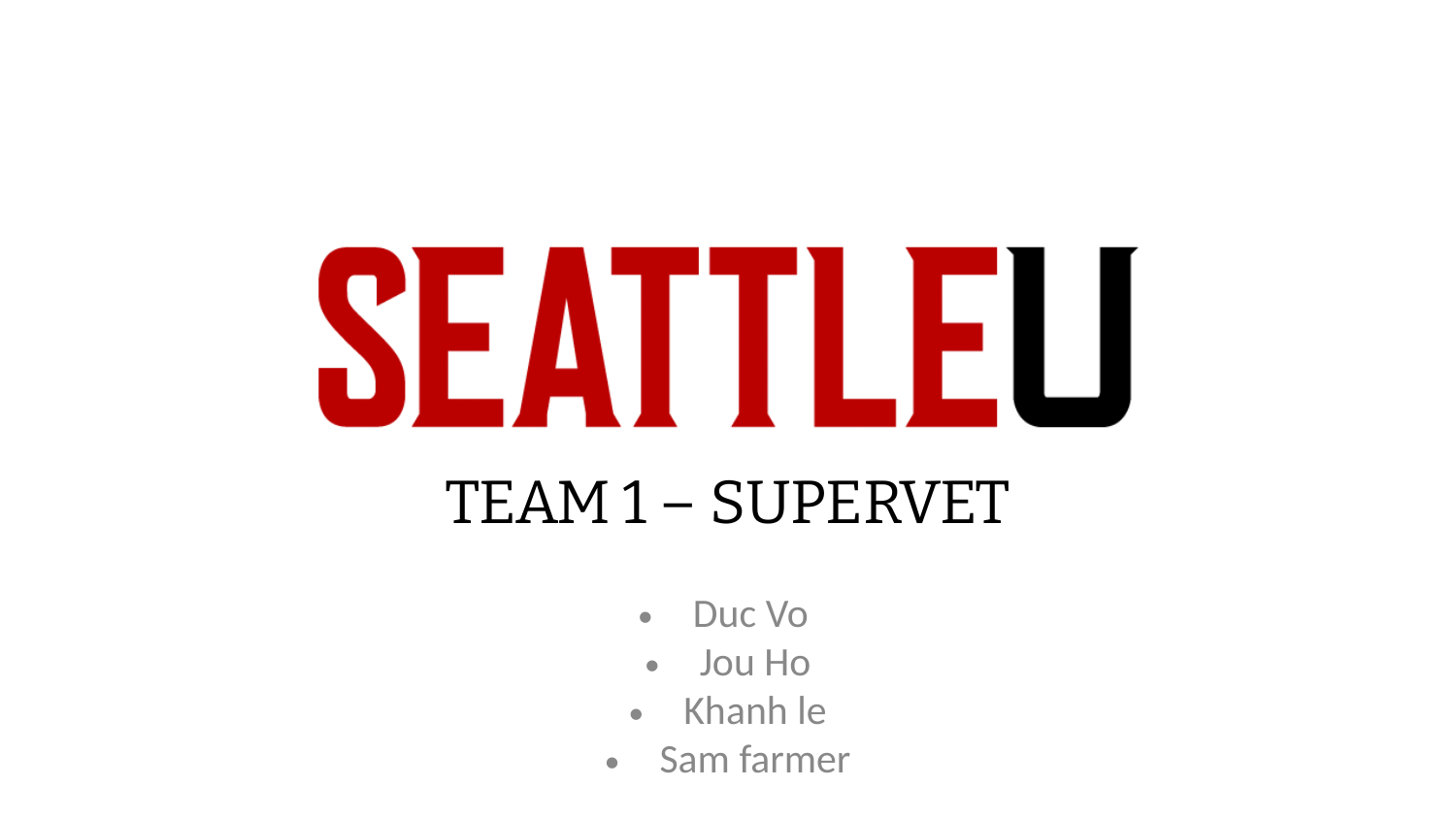

# TEAM 1 – SUPERVET
Duc Vo
Jou Ho
Khanh le
Sam farmer